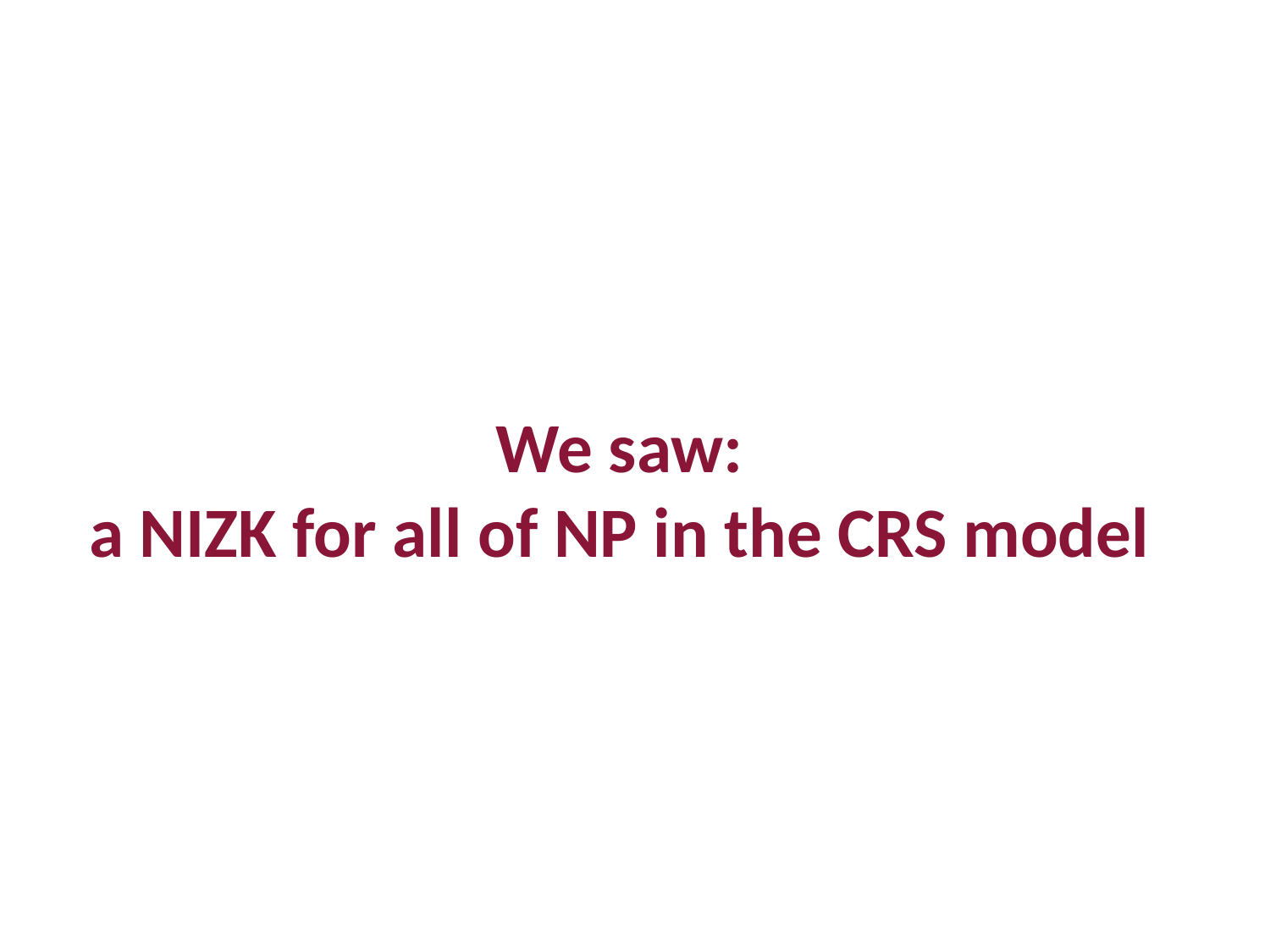

We saw:
a NIZK for all of NP in the CRS model